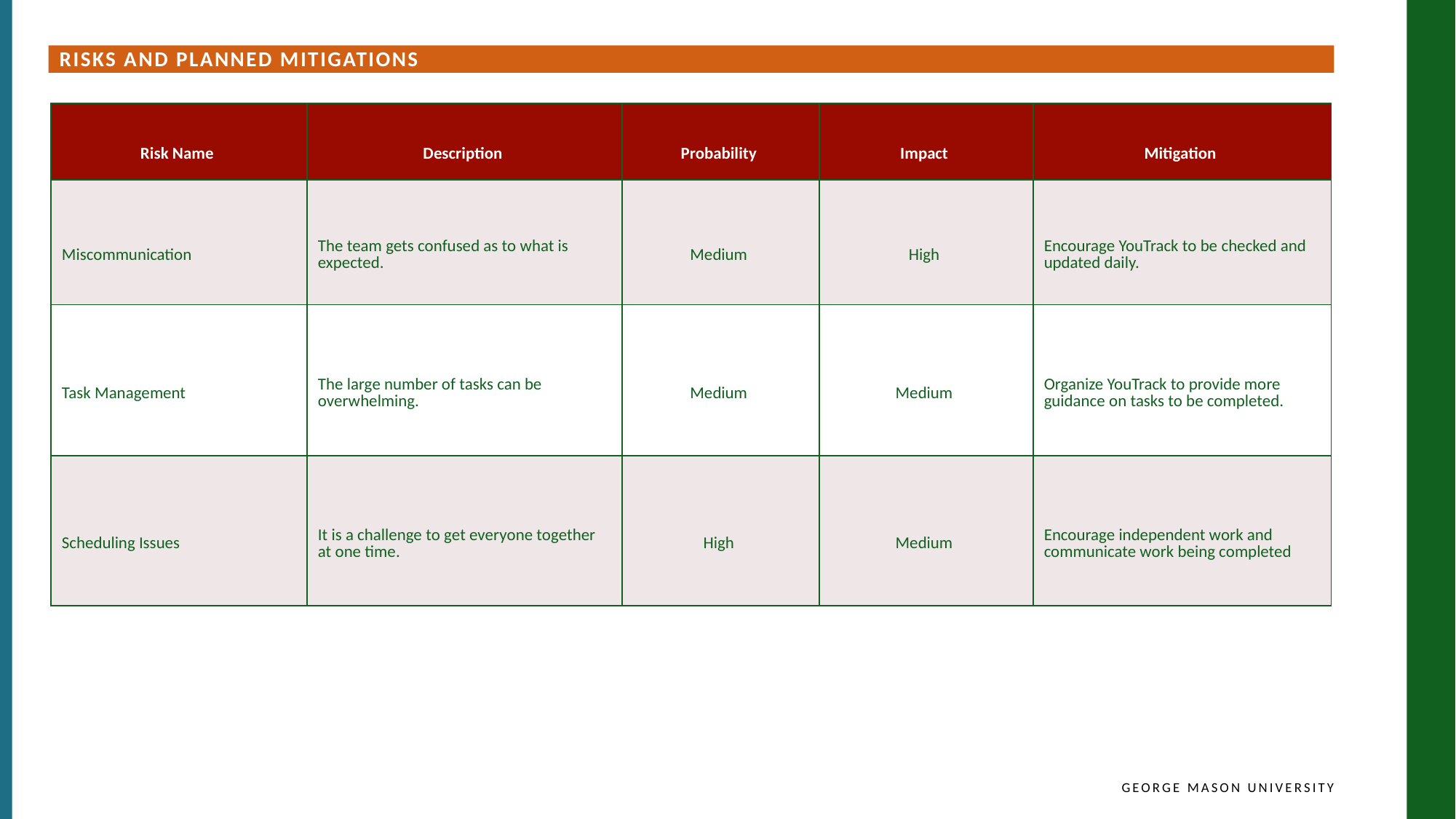

Risks and Planned Mitigations
| Risk Name | Description | Probability | Impact | Mitigation |
| --- | --- | --- | --- | --- |
| Miscommunication | The team gets confused as to what is expected. | Medium | High | Encourage YouTrack to be checked and updated daily. |
| Task Management | The large number of tasks can be overwhelming. | Medium | Medium | Organize YouTrack to provide more guidance on tasks to be completed. |
| Scheduling Issues | It is a challenge to get everyone together at one time. | High | Medium | Encourage independent work and communicate work being completed |